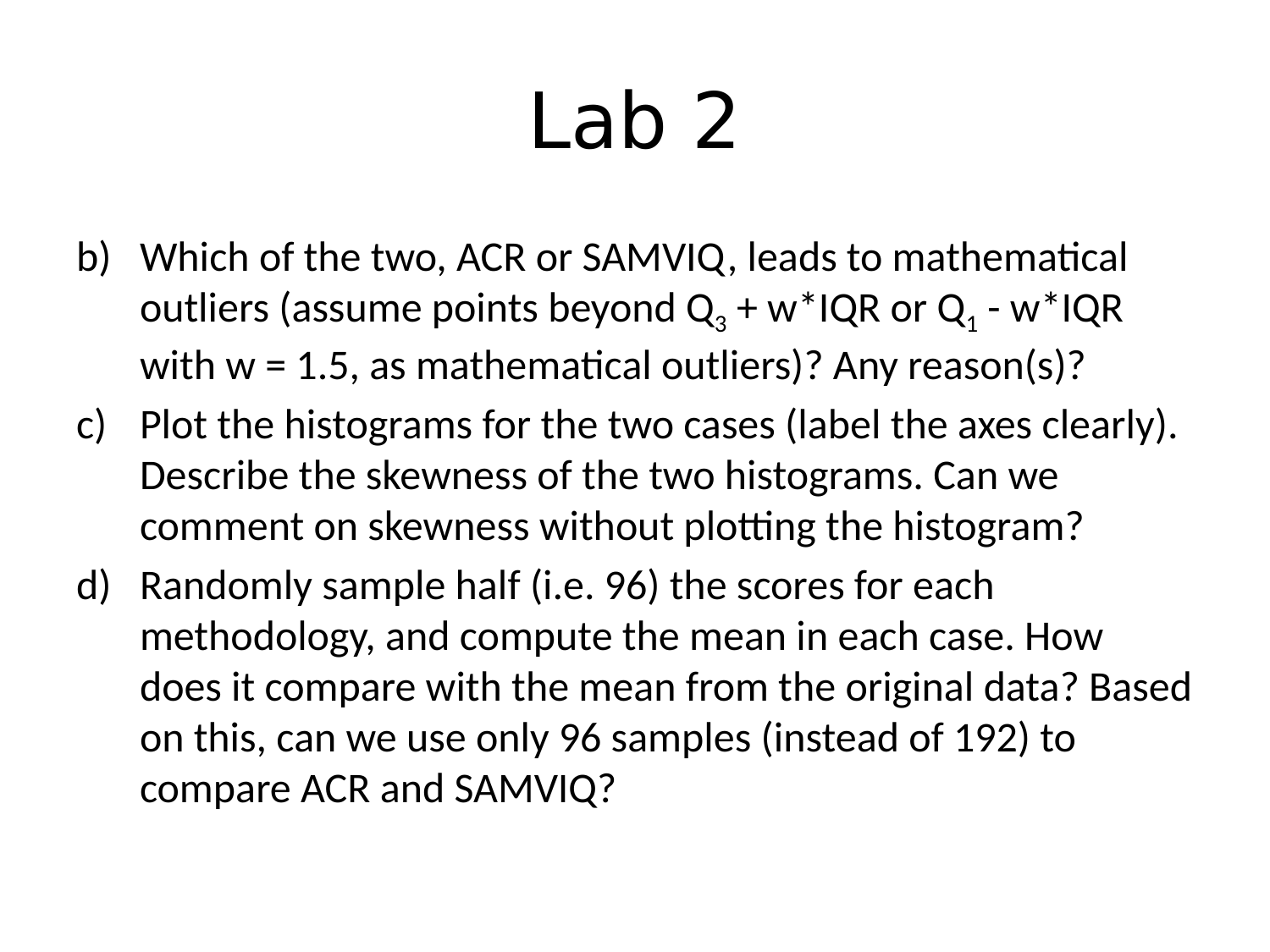

# Lab 2
Which of the two, ACR or SAMVIQ, leads to mathematical outliers (assume points beyond Q3 + w*IQR or Q1 - w*IQR with w = 1.5, as mathematical outliers)? Any reason(s)?
Plot the histograms for the two cases (label the axes clearly). Describe the skewness of the two histograms. Can we comment on skewness without plotting the histogram?
Randomly sample half (i.e. 96) the scores for each methodology, and compute the mean in each case. How does it compare with the mean from the original data? Based on this, can we use only 96 samples (instead of 192) to compare ACR and SAMVIQ?